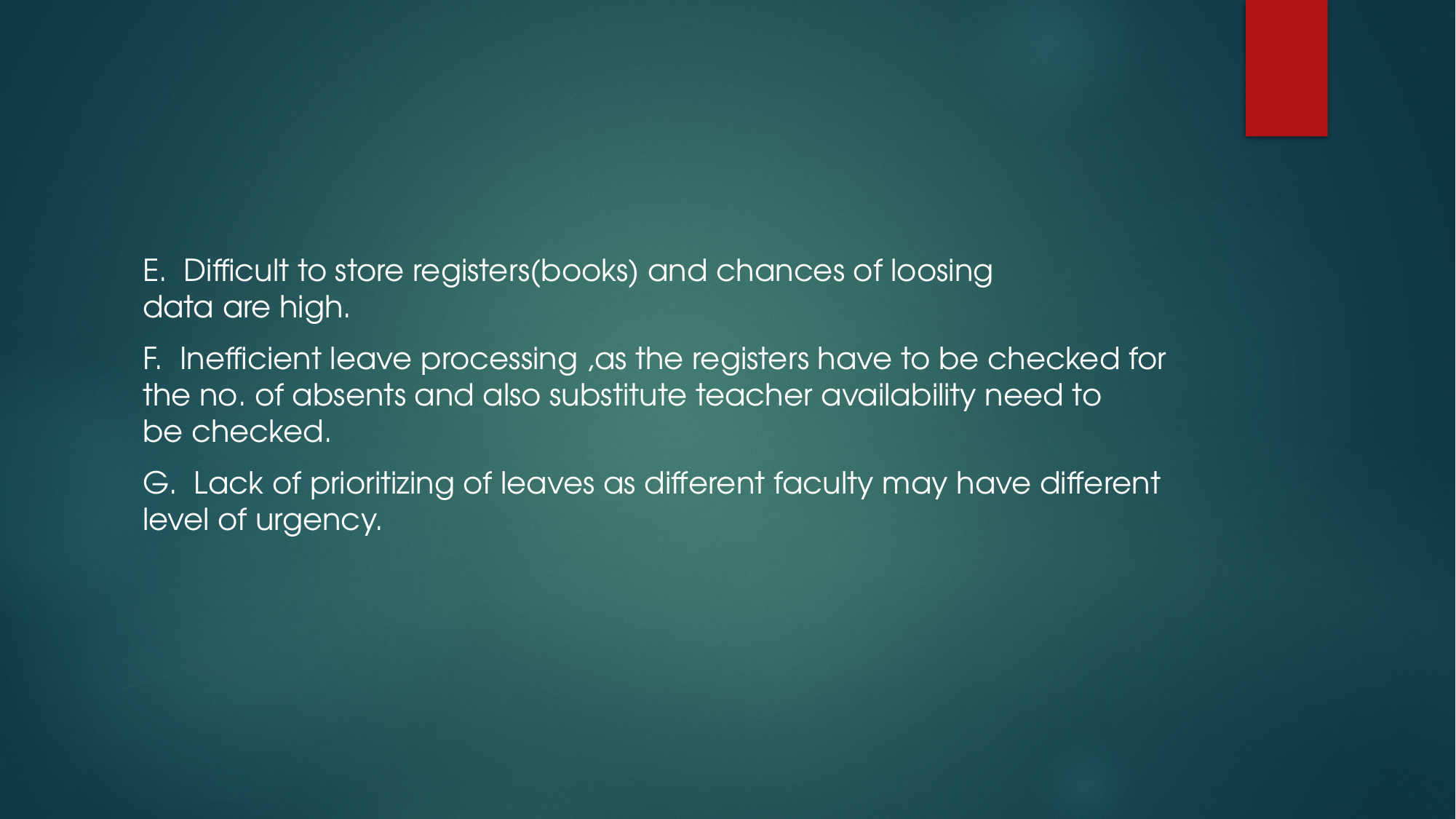

#
E.  Difficult to store registers(books) and chances of loosing data are high.
F.  Inefficient leave processing ,as the registers have to be checked for the no. of absents and also substitute teacher availability need to be checked.
G.  Lack of prioritizing of leaves as different faculty may have different level of urgency.